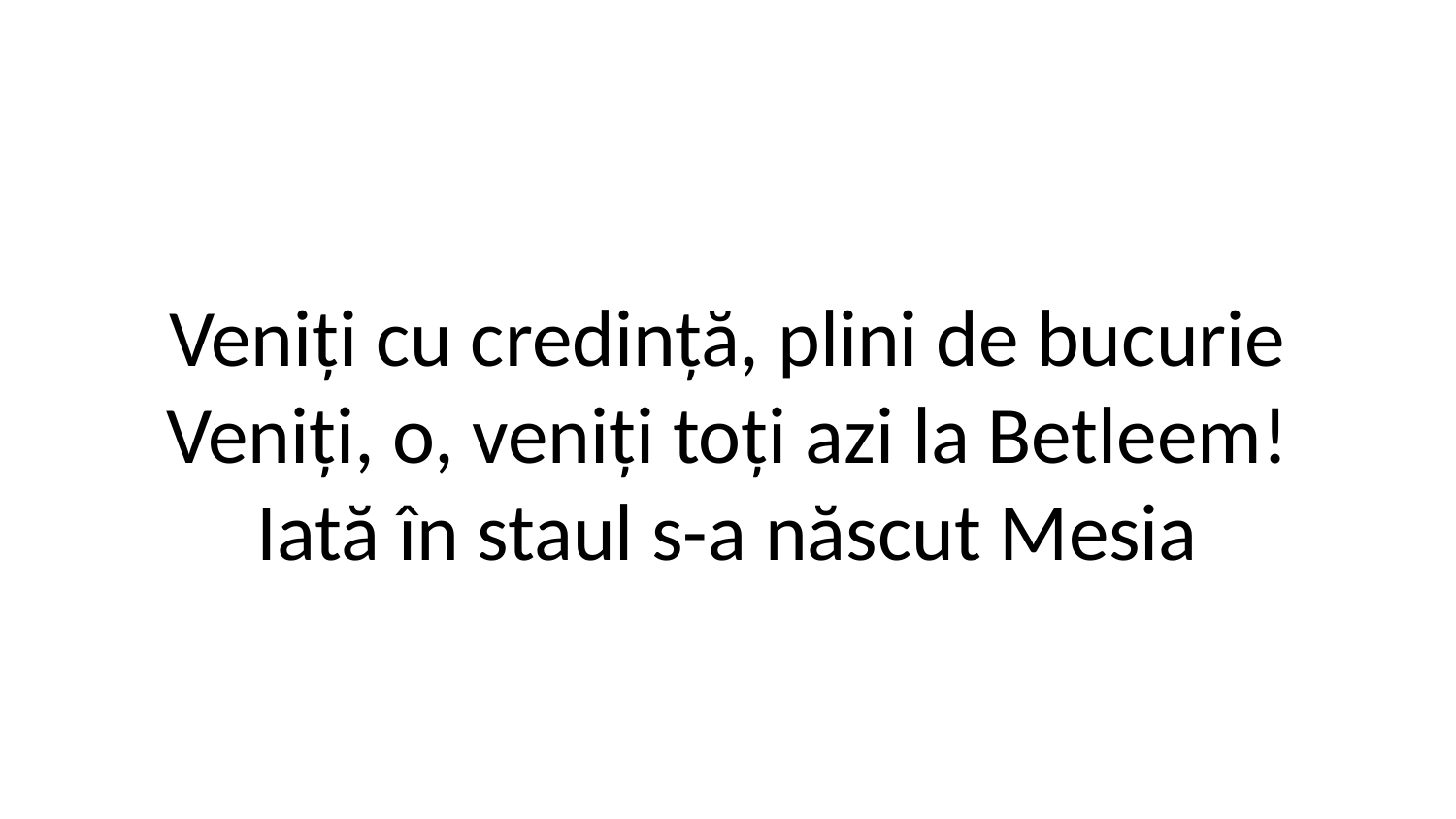

Veniți cu credință, plini de bucurie
Veniți, o, veniți toți azi la Betleem!
Iată în staul s-a născut Mesia